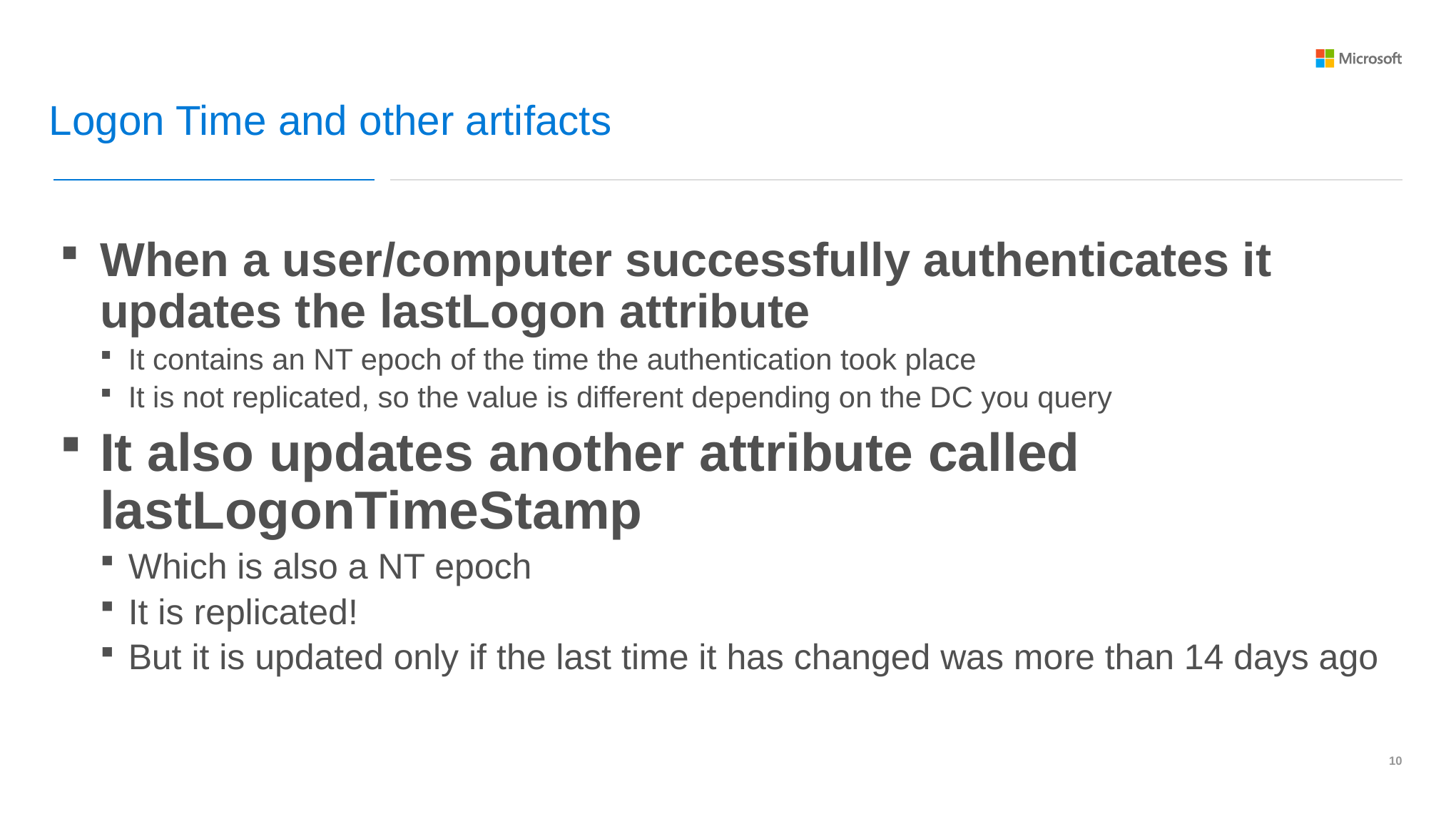

Logon Time and other artifacts
When a user/computer successfully authenticates it updates the lastLogon attribute
It contains an NT epoch of the time the authentication took place
It is not replicated, so the value is different depending on the DC you query
It also updates another attribute called lastLogonTimeStamp
Which is also a NT epoch
It is replicated!
But it is updated only if the last time it has changed was more than 14 days ago

10